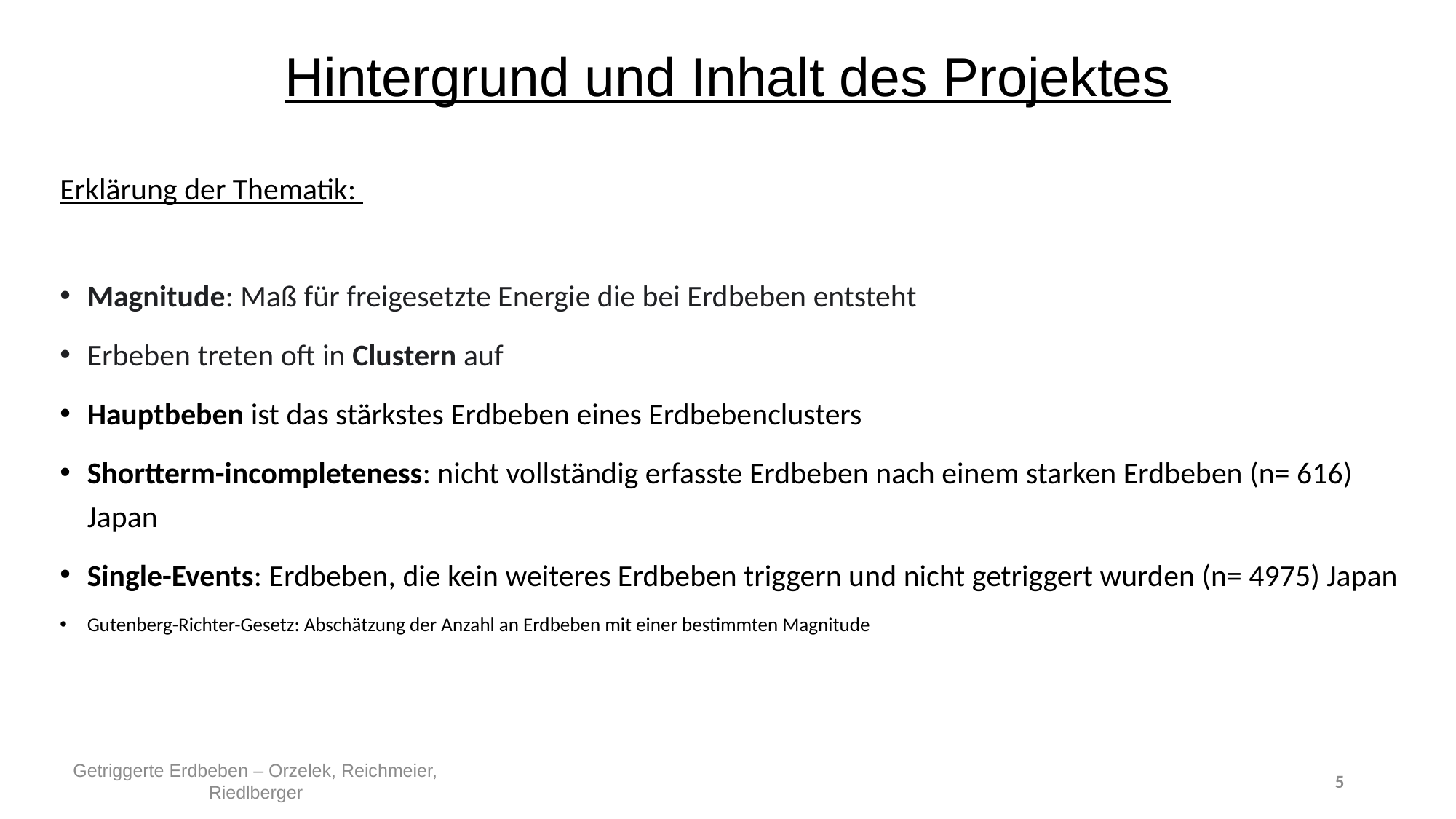

Hintergrund und Inhalt des Projektes
Erklärung der Thematik:

Magnitude: Maß für freigesetzte Energie die bei Erdbeben entsteht
Erbeben treten oft in Clustern auf
Hauptbeben ist das stärkstes Erdbeben eines Erdbebenclusters
Shortterm-incompleteness: nicht vollständig erfasste Erdbeben nach einem starken Erdbeben (n= 616) Japan
Single-Events: Erdbeben, die kein weiteres Erdbeben triggern und nicht getriggert wurden (n= 4975) Japan
Gutenberg-Richter-Gesetz: Abschätzung der Anzahl an Erdbeben mit einer bestimmten Magnitude

Getriggerte Erdbeben – Orzelek, Reichmeier, Riedlberger
5